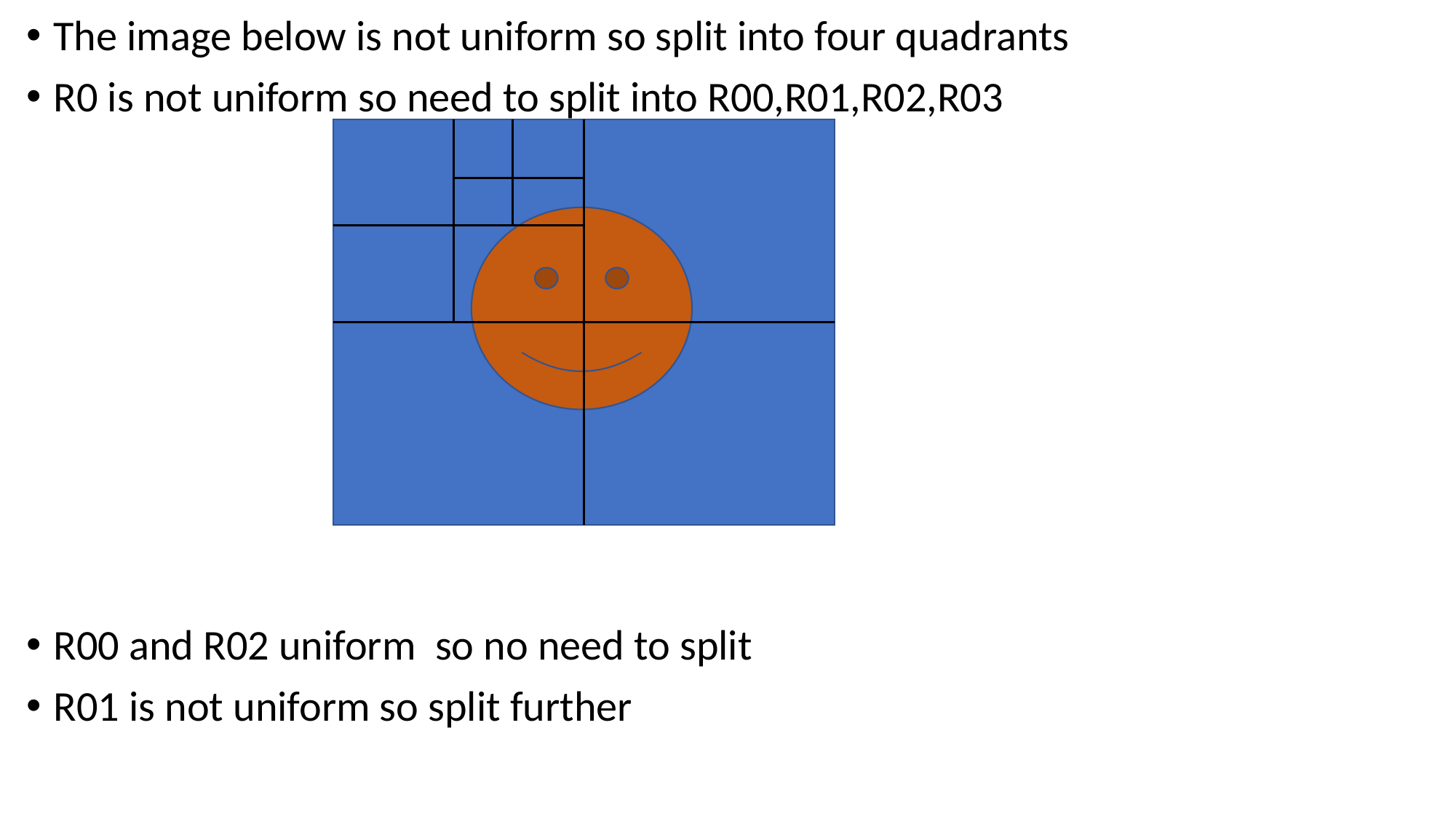

The image below is not uniform so split into four quadrants
R0 is not uniform so need to split into R00,R01,R02,R03

R00 and R02 uniform  so no need to split
R01 is not uniform so split further